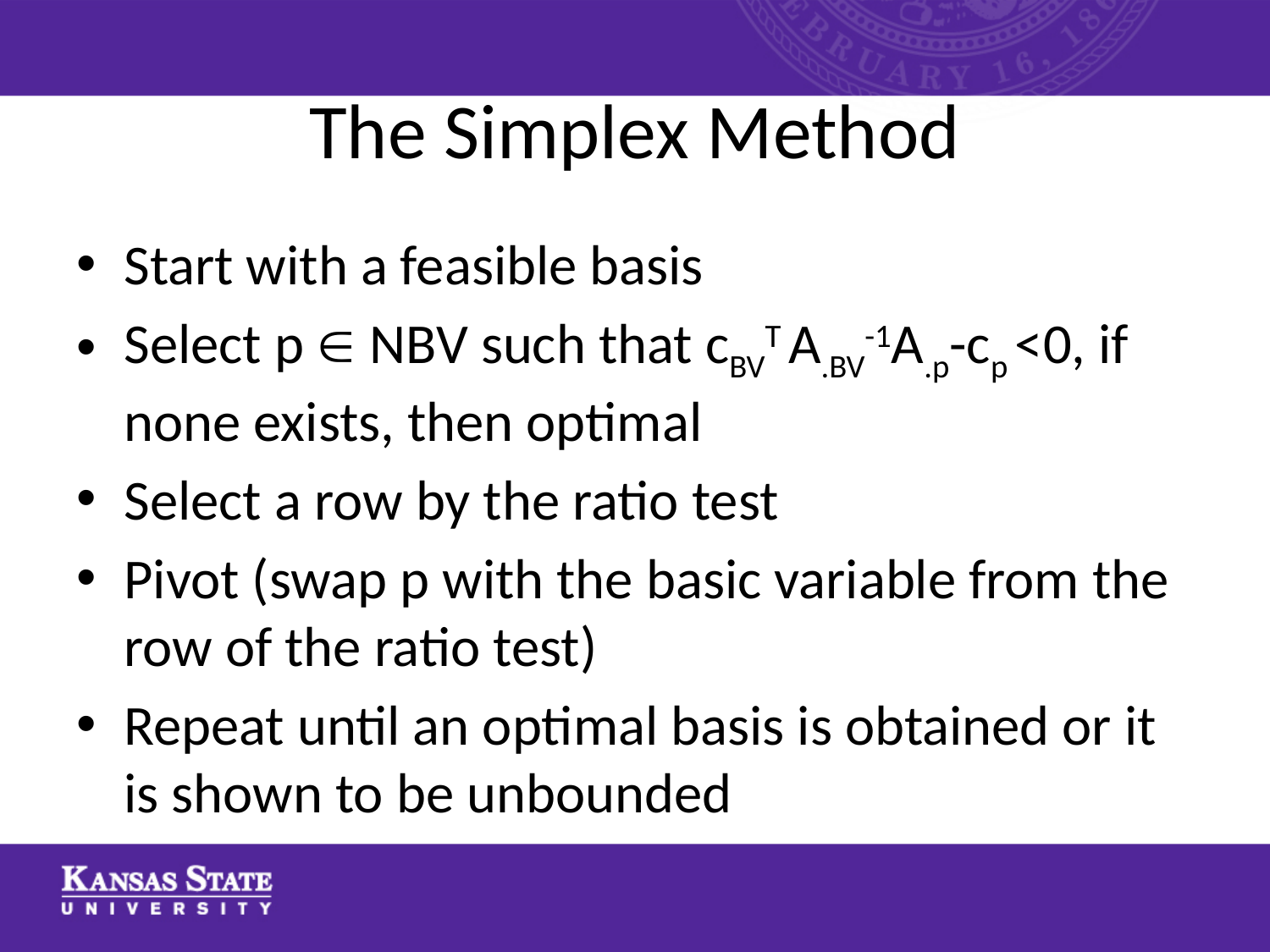

# The Simplex Method
Start with a feasible basis
Select p ∈ NBV such that cBVT A.BV-1A.p-cp <0, if none exists, then optimal
Select a row by the ratio test
Pivot (swap p with the basic variable from the row of the ratio test)
Repeat until an optimal basis is obtained or it is shown to be unbounded